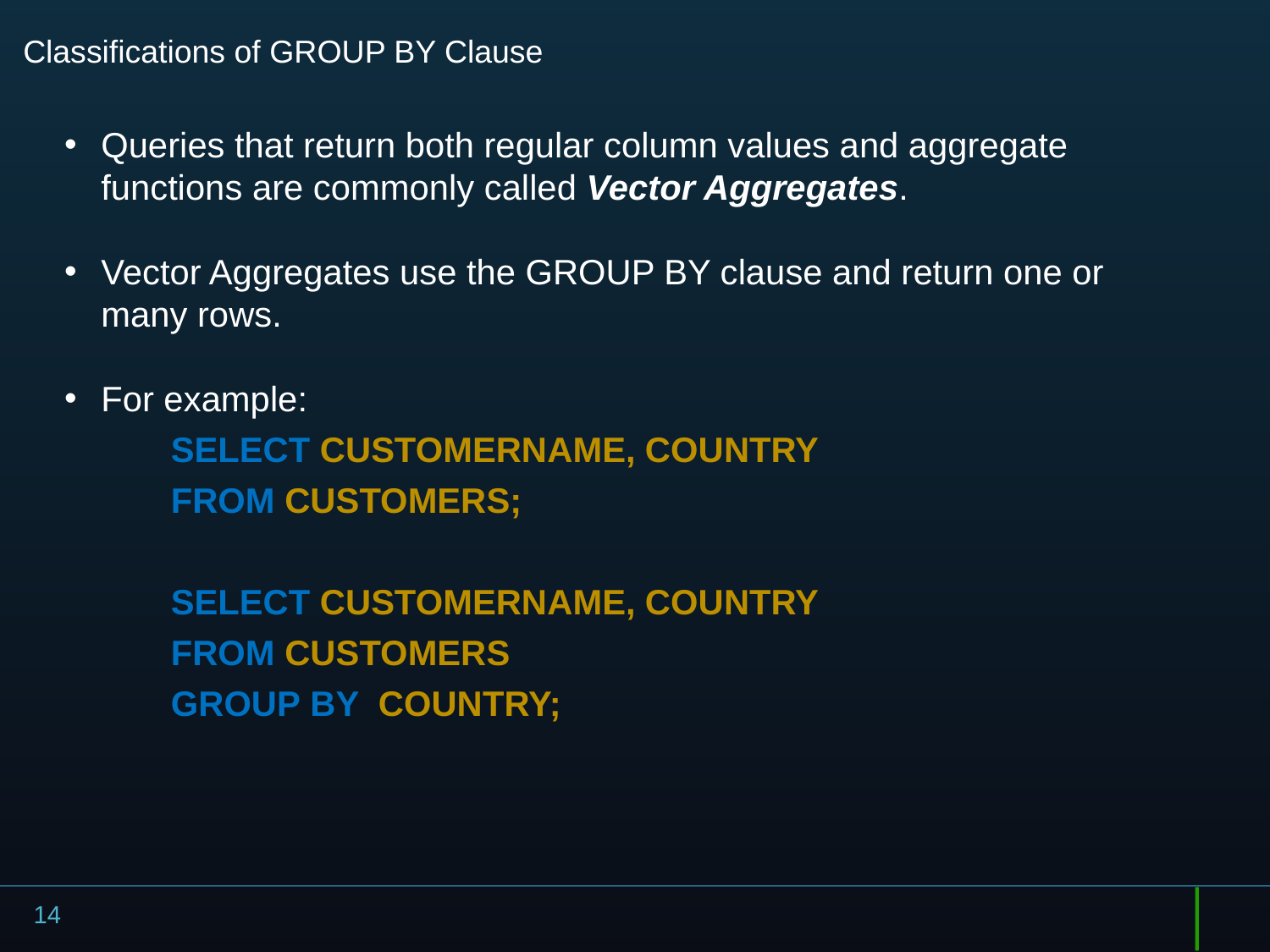

# Classifications of GROUP BY Clause
Queries that return both regular column values and aggregate functions are commonly called Vector Aggregates.

Vector Aggregates use the GROUP BY clause and return one or many rows.

For example:
	SELECT CUSTOMERNAME, COUNTRY
	FROM CUSTOMERS;

	SELECT CUSTOMERNAME, COUNTRY
	FROM CUSTOMERS
	GROUP BY  COUNTRY;
14